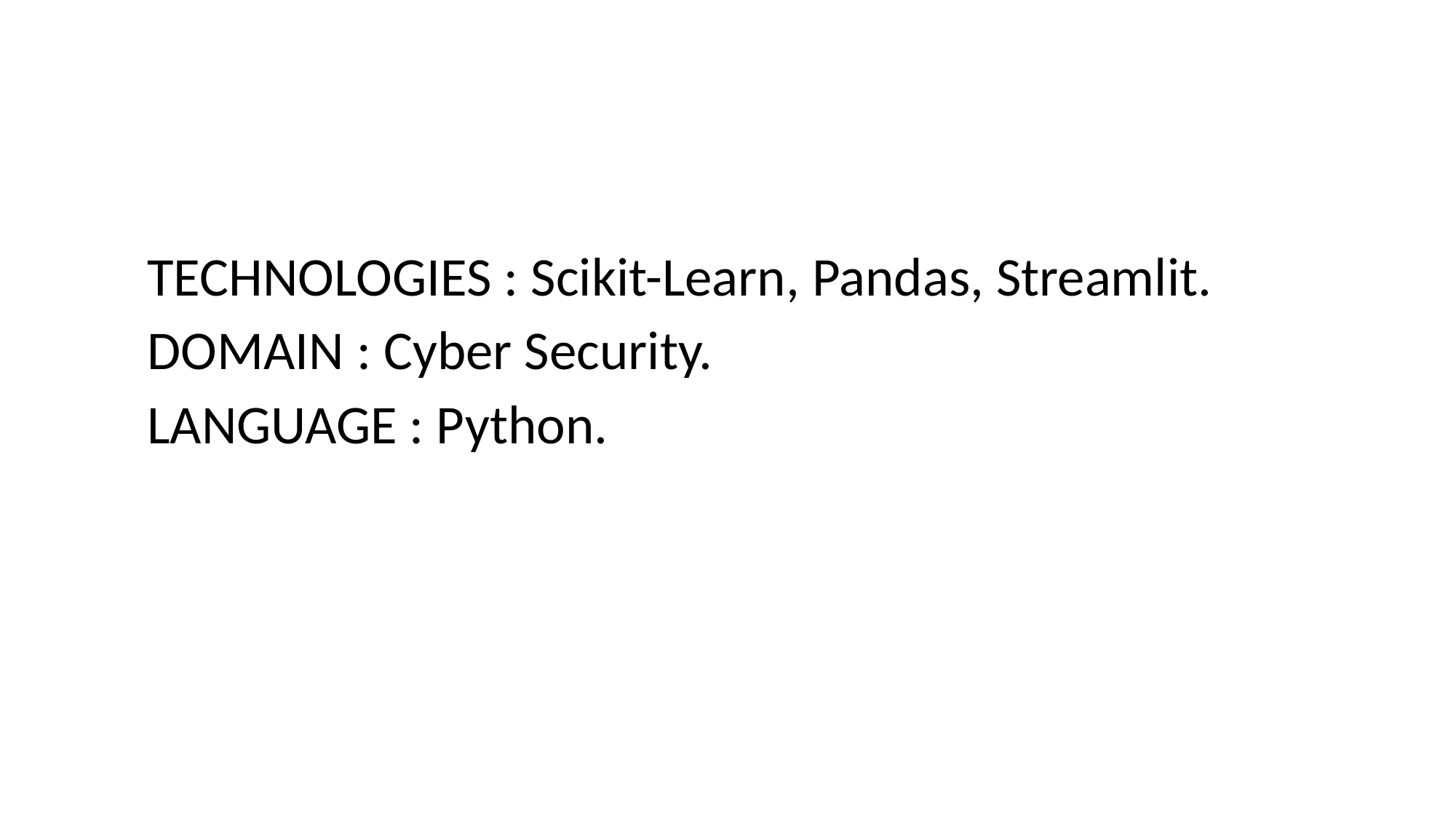

TECHNOLOGIES : Scikit-Learn, Pandas, Streamlit.
DOMAIN : Cyber Security.
LANGUAGE : Python.